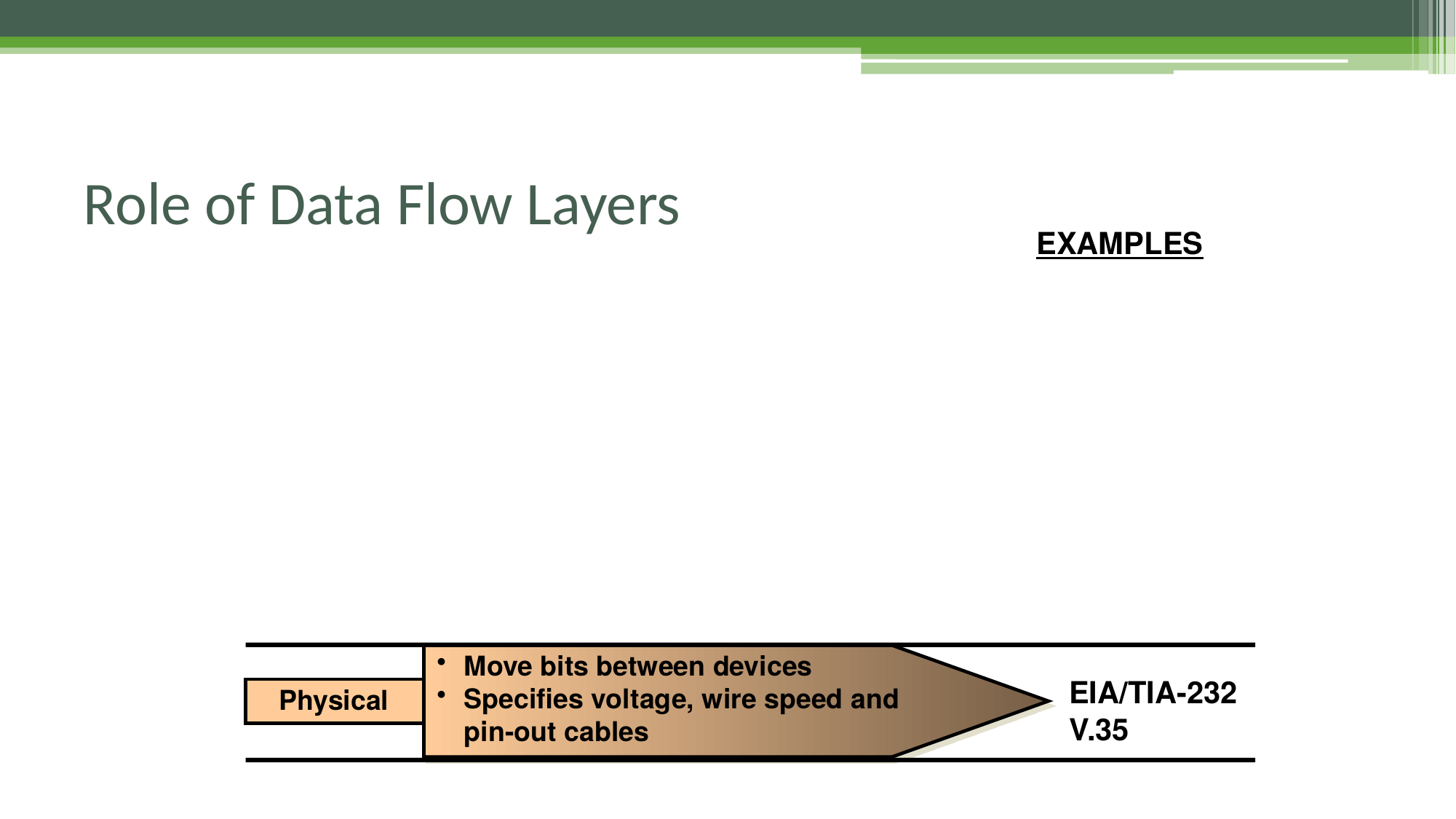

# Role of Data Flow Layers
EXAMPLES
Move bits between devices
Specifies voltage, wire speed and
pin-out cables

EIA/TIA-232
V.35
Physical